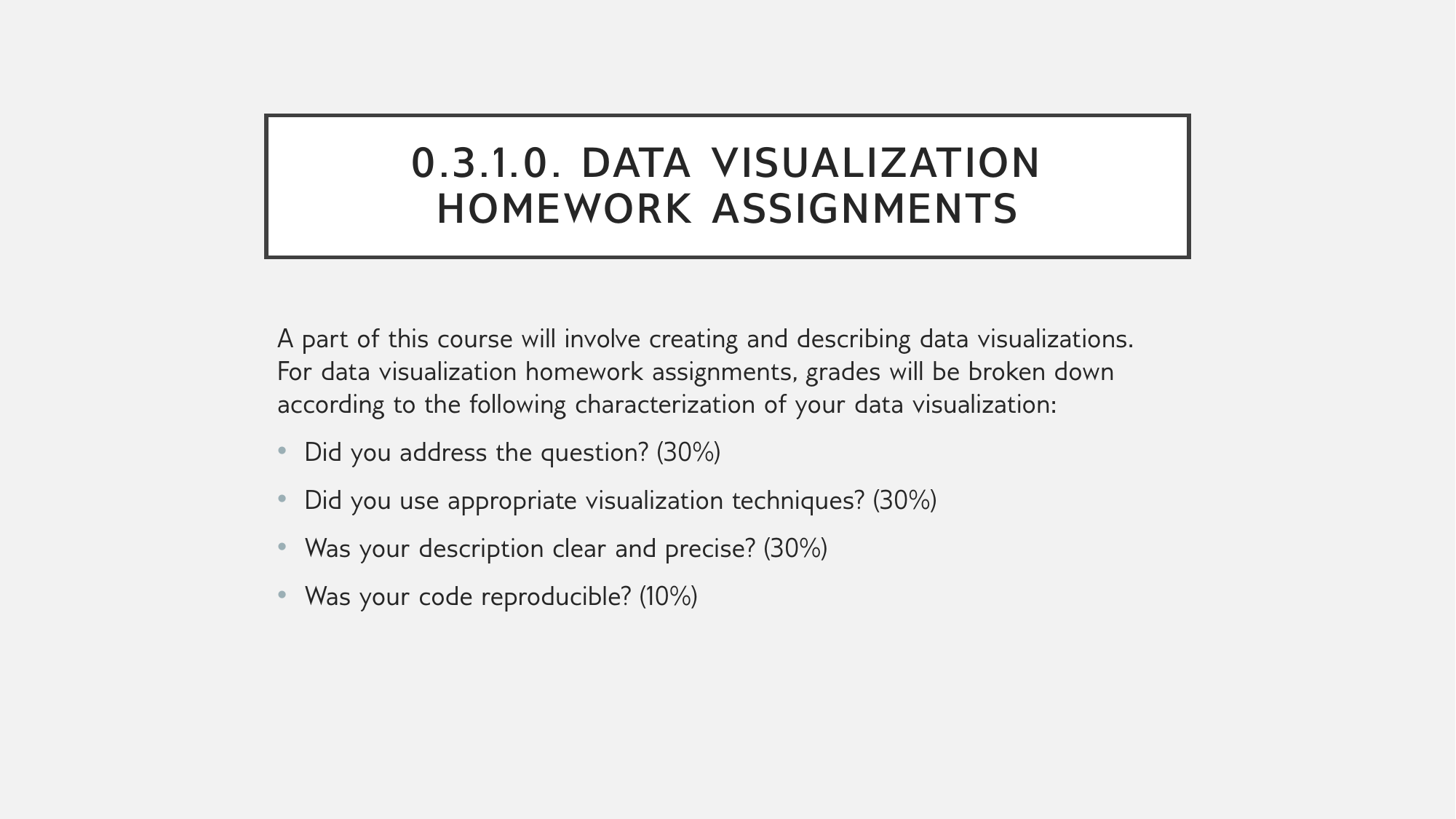

# 0.3.1.0. Data Visualization Homework Assignments
A part of this course will involve creating and describing data visualizations. For data visualization homework assignments, grades will be broken down according to the following characterization of your data visualization:
Did you address the question? (30%)
Did you use appropriate visualization techniques? (30%)
Was your description clear and precise? (30%)
Was your code reproducible? (10%)